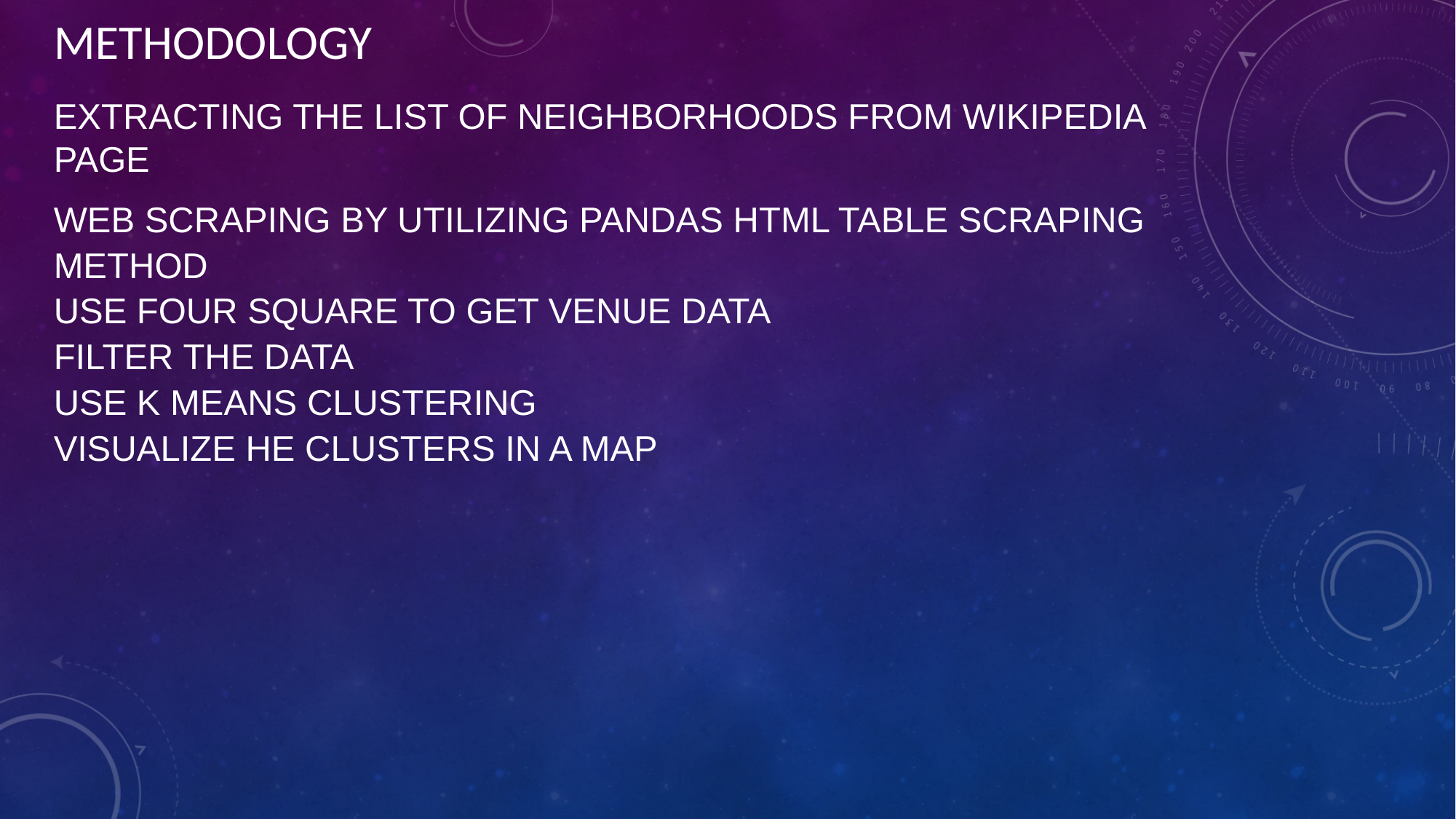

# Methodology
extracting the list of neighborhoods from Wikipedia page
Web scraping by utilizing pandas html table scraping method
Use Four Square to get Venue data
Filter the data
Use K means clustering
Visualize he clusters in a map